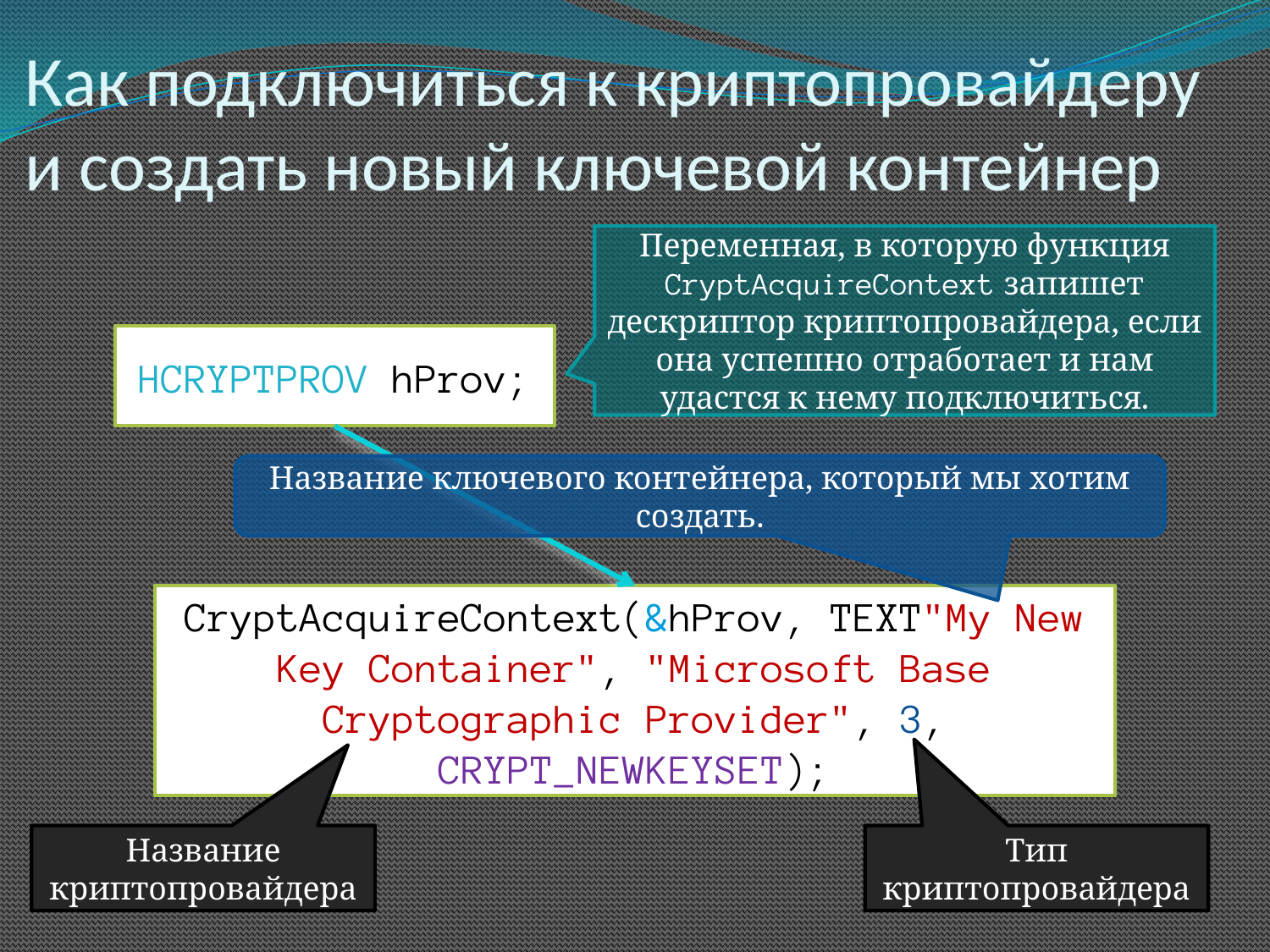

# Как подключиться к криптопровайдеру и создать новый ключевой контейнер
Переменная, в которую функция CryptAcquireContext запишет дескриптор криптопровайдера, если она успешно отработает и нам удастся к нему подключиться.
HCRYPTPROV hProv;
Название ключевого контейнера, который мы хотим создать.
CryptAcquireContext(&hProv, TEXT"My New Key Container", "Microsoft Base Cryptographic Provider", 3, CRYPT_NEWKEYSET);
Название криптопровайдера
Тип криптопровайдера